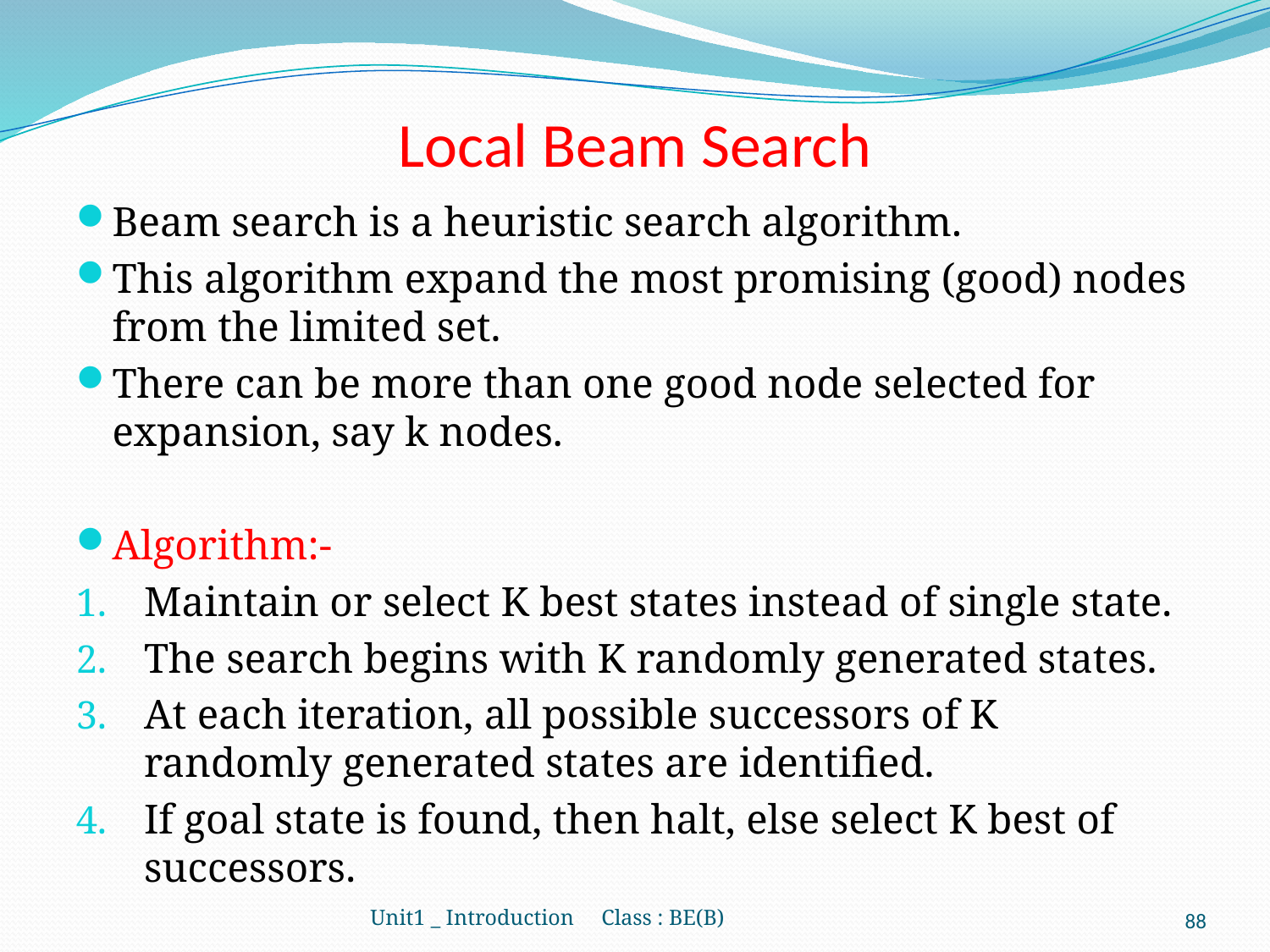

# Local Beam Search
Beam search is a heuristic search algorithm.
This algorithm expand the most promising (good) nodes from the limited set.
There can be more than one good node selected for expansion, say k nodes.

Algorithm:-
Maintain or select K best states instead of single state.
The search begins with K randomly generated states.
At each iteration, all possible successors of K randomly generated states are identified.
If goal state is found, then halt, else select K best of successors.
Unit1 _ Introduction     Class : BE(B)
88